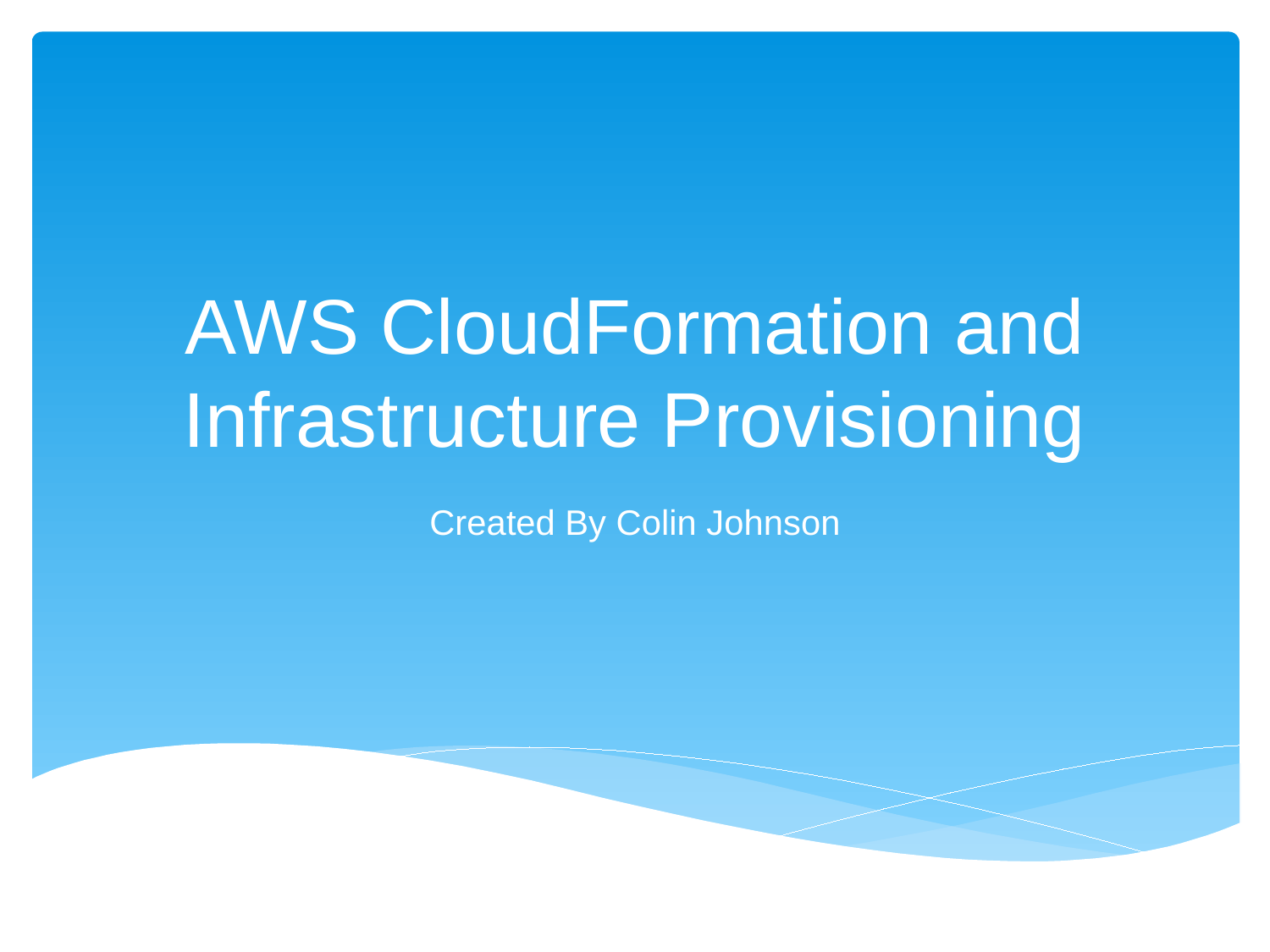

# AWS CloudFormation and Infrastructure Provisioning
Created By Colin Johnson